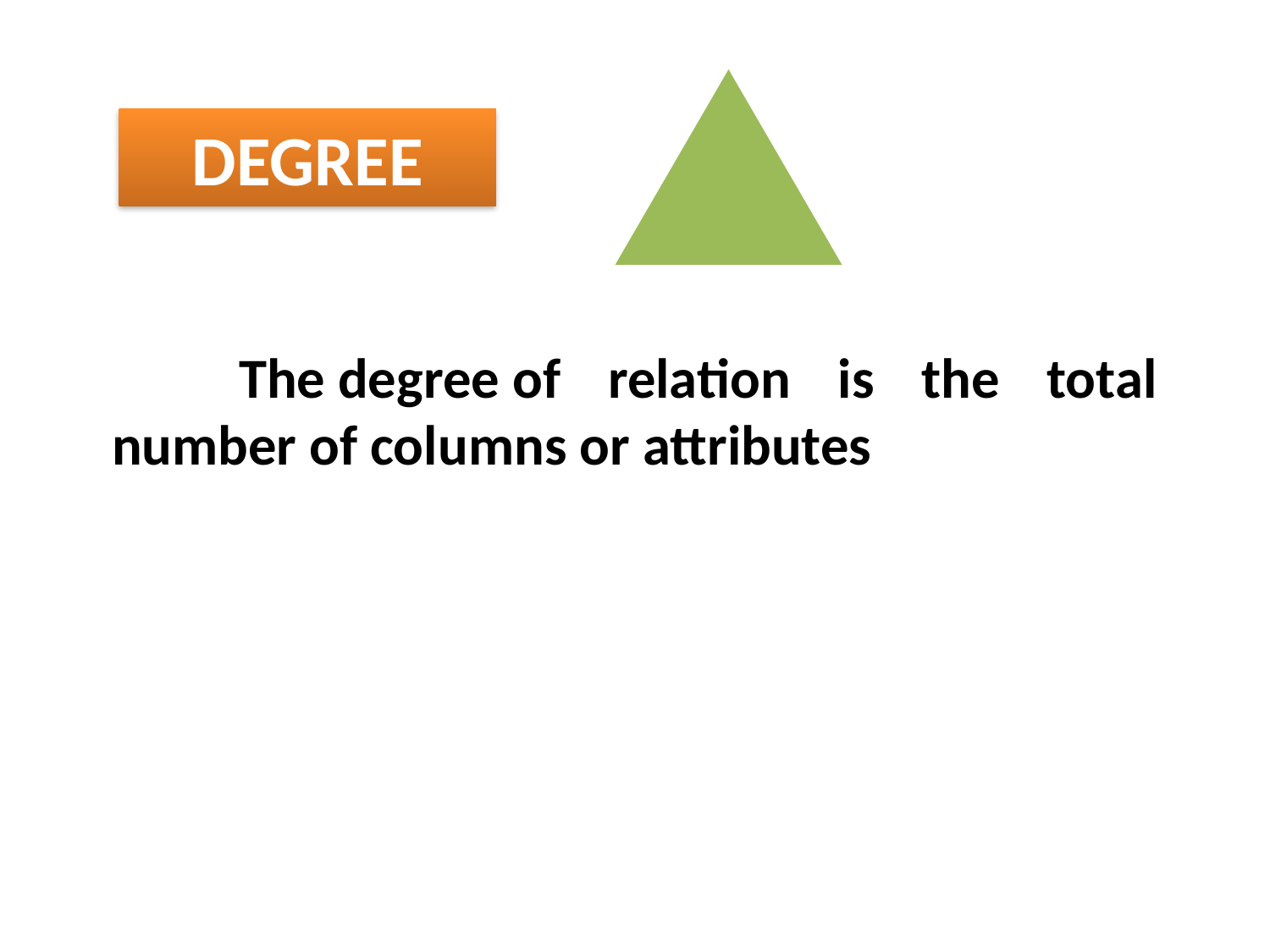

DEGREE
05
	The degree of relation is the total number of columns or attributes